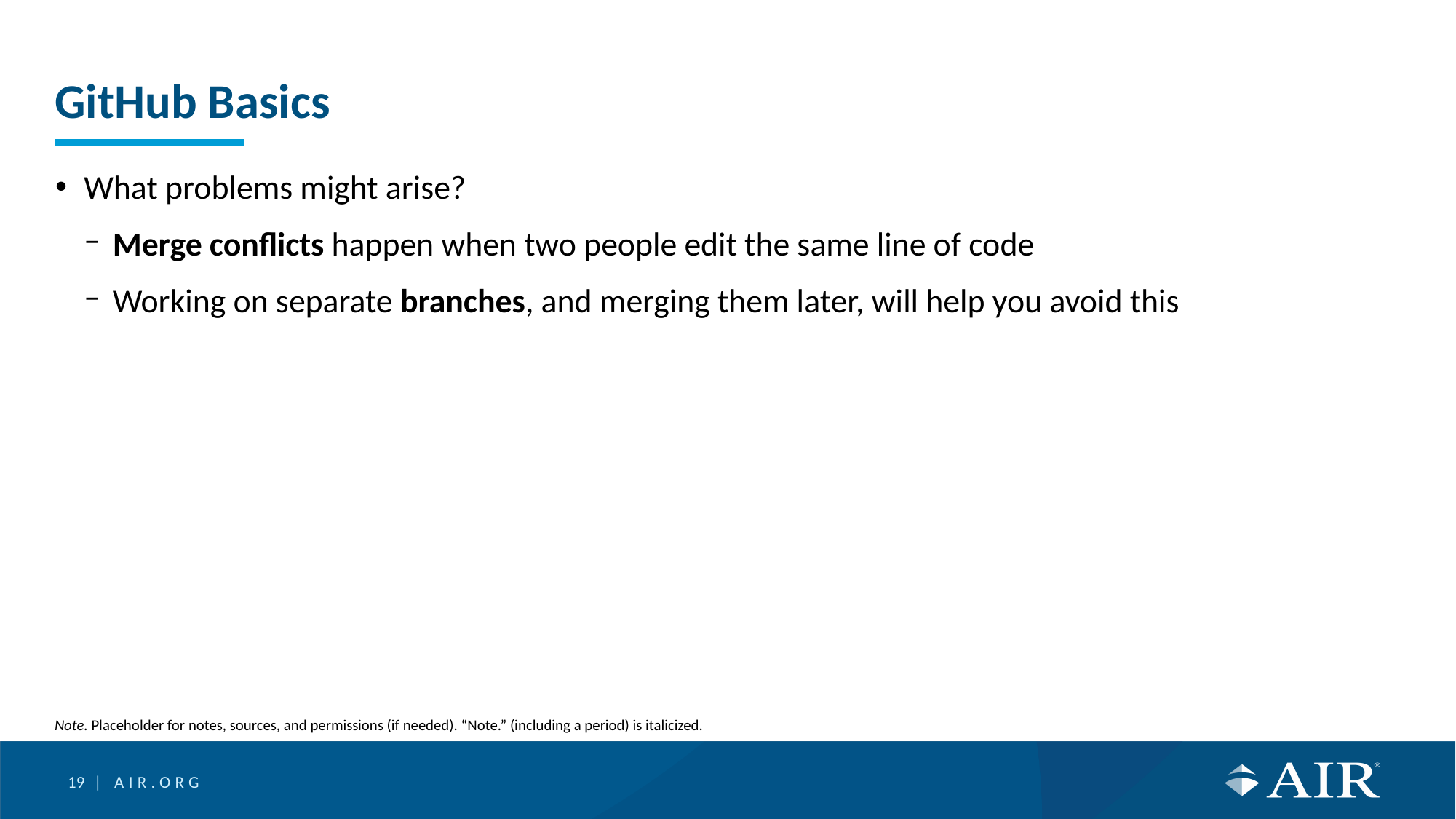

# GitHub Basics
What problems might arise?
Merge conflicts happen when two people edit the same line of code
Working on separate branches, and merging them later, will help you avoid this
Note. Placeholder for notes, sources, and permissions (if needed). “Note.” (including a period) is italicized.
19